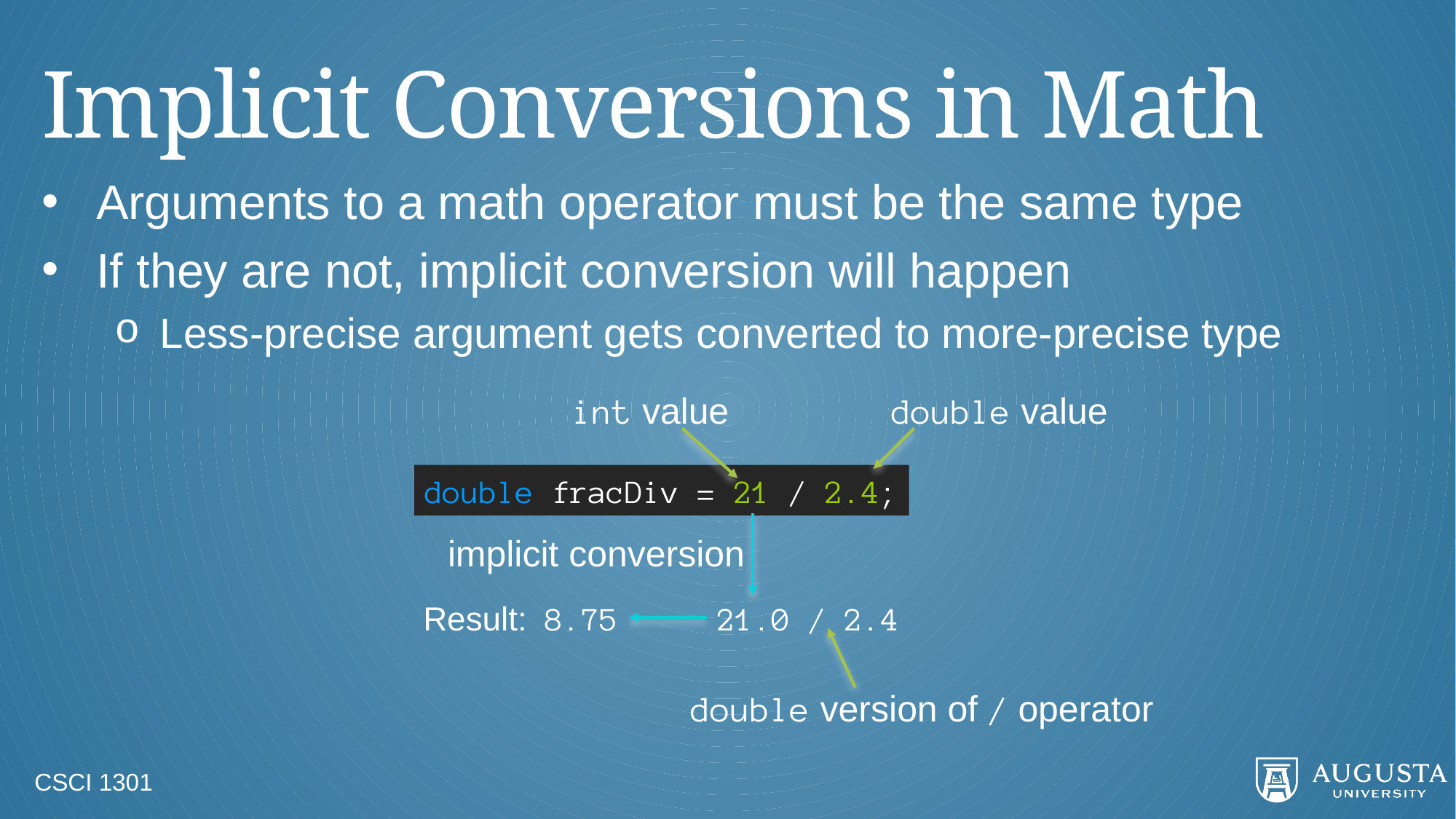

# Implicit Conversions in Math
Arguments to a math operator must be the same type
If they are not, implicit conversion will happen
Less-precise argument gets converted to more-precise type
int value
double value
double fracDiv = 21 / 2.4;
implicit conversion
Result: 8.75
21.0 / 2.4
double version of / operator
CSCI 1301